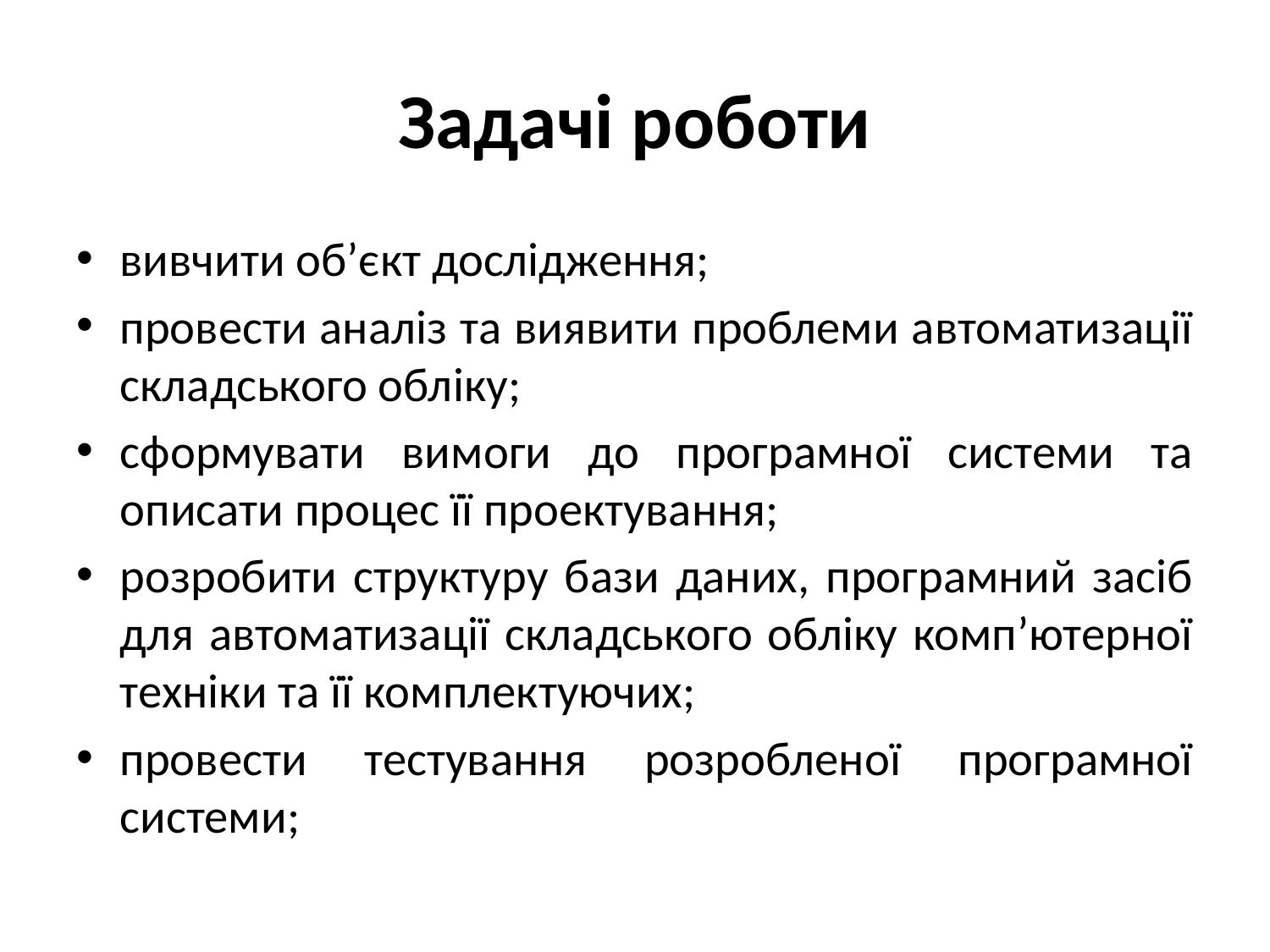

# Задачі роботи
вивчити об’єкт дослідження;
провести аналіз та виявити проблеми автоматизації складського обліку;
сформувати вимоги до програмної системи та описати процес її проектування;
розробити структуру бази даних, програмний засіб для автоматизації складського обліку комп’ютерної техніки та її комплектуючих;
провести тестування розробленої програмної системи;